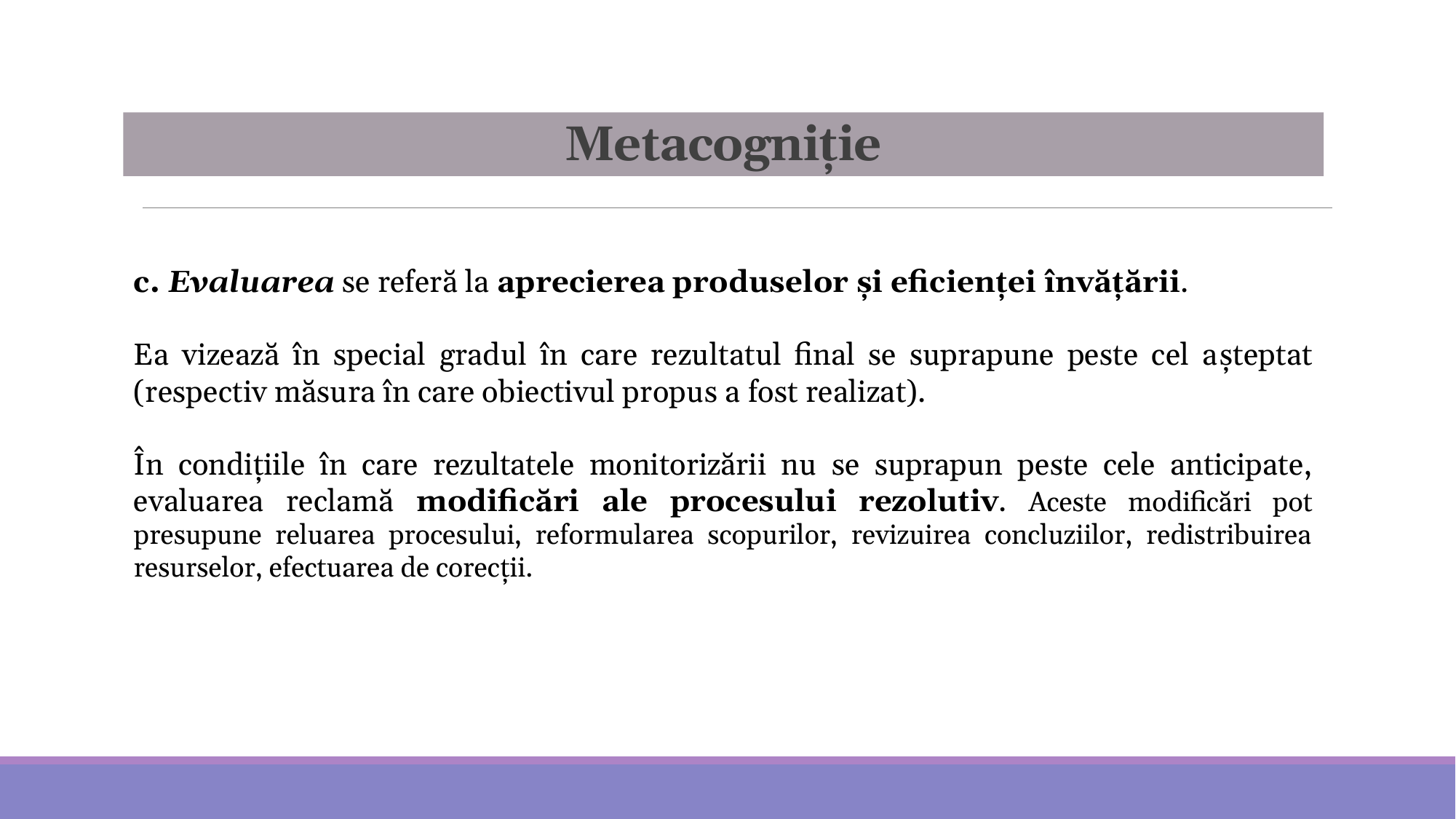

# Metacogniție

c. Evaluarea se referă la aprecierea produselor şi eficienţei învăţării.

Ea vizează în special gradul în care rezultatul final se suprapune peste cel aşteptat (respectiv măsura în care obiectivul propus a fost realizat).

În condiţiile în care rezultatele monitorizării nu se suprapun peste cele anticipate, evaluarea reclamă modificări ale procesului rezolutiv. Aceste modificări pot presupune reluarea procesului, reformularea scopurilor, revizuirea concluziilor, redistribuirea resurselor, efectuarea de corecţii.